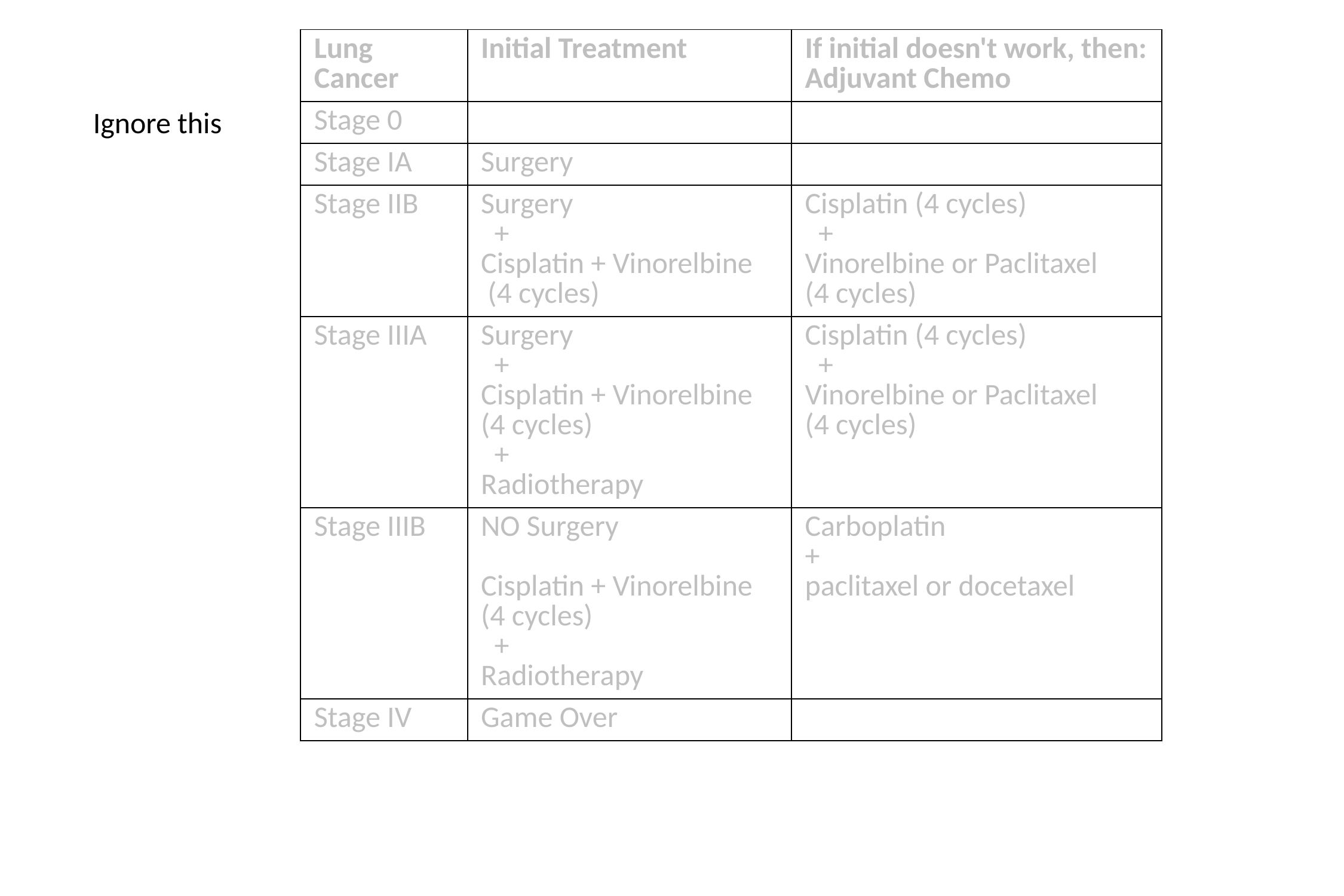

| Lung Cancer | Initial Treatment | If initial doesn't work, then: Adjuvant Chemo |
| --- | --- | --- |
| Stage 0 |  |  |
| Stage IA | Surgery |  |
| Stage IIB | Surgery + Cisplatin + Vinorelbine (4 cycles) | Cisplatin (4 cycles) + Vinorelbine or Paclitaxel (4 cycles) |
| Stage IIIA | Surgery + Cisplatin + Vinorelbine (4 cycles) + Radiotherapy | Cisplatin (4 cycles) + Vinorelbine or Paclitaxel (4 cycles) |
| Stage IIIB | NO Surgery Cisplatin + Vinorelbine (4 cycles) + Radiotherapy | Carboplatin + paclitaxel or docetaxel |
| Stage IV | Game Over |  |
Ignore this